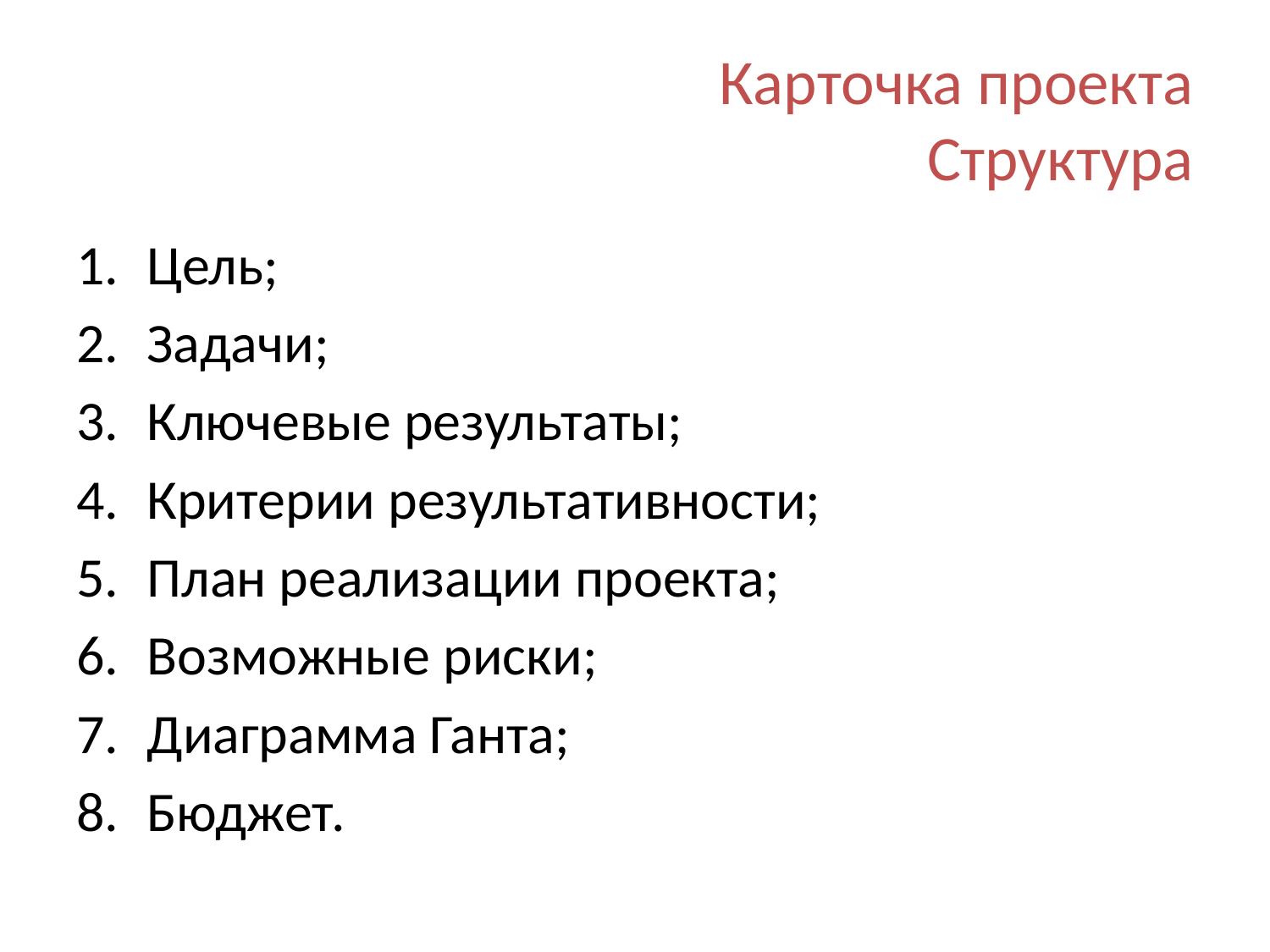

# Карточка проекта Структура
Цель;
Задачи;
Ключевые результаты;
Критерии результативности;
План реализации проекта;
Возможные риски;
Диаграмма Ганта;
Бюджет.